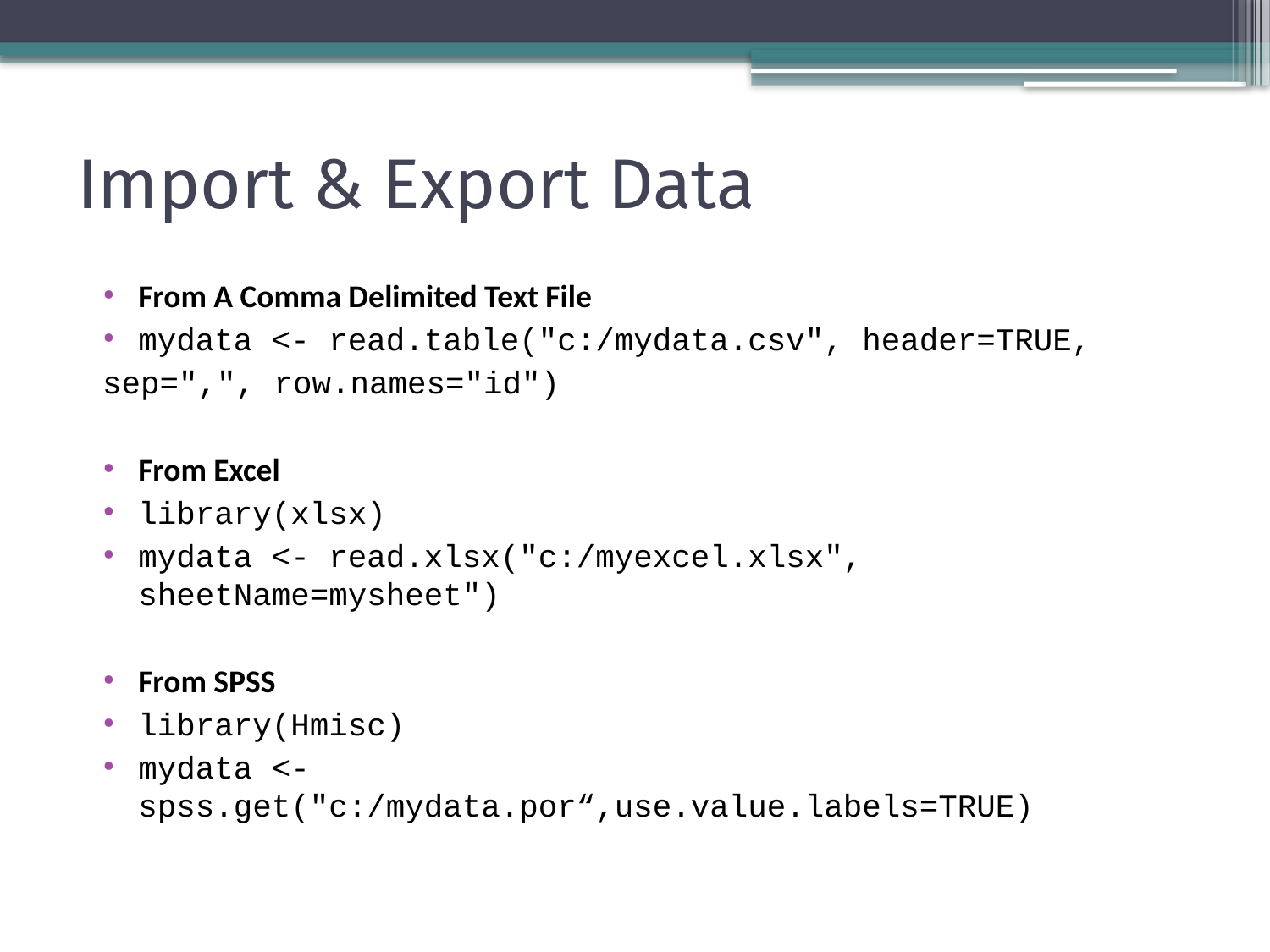

# Import & Export Data

From A Comma Delimited Text File
mydata <- read.table("c:/mydata.csv", header=TRUE,
sep=",", row.names="id")

From Excel
library(xlsx)
mydata <- read.xlsx("c:/myexcel.xlsx", sheetName=mysheet")

From SPSS
library(Hmisc)
mydata <- spss.get("c:/mydata.por“,use.value.labels=TRUE)